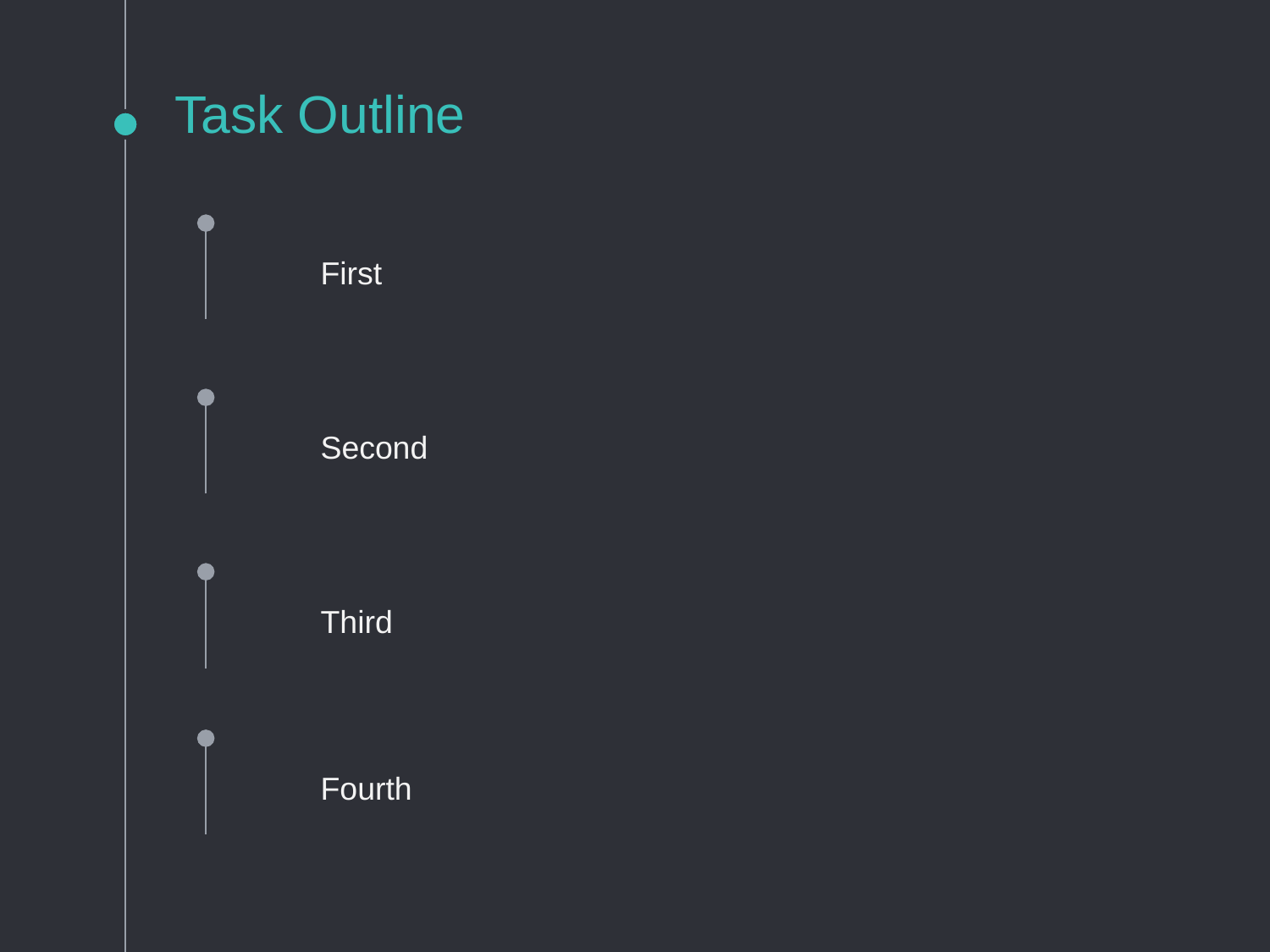

# Task Outline
First
Second
Third
Fourth